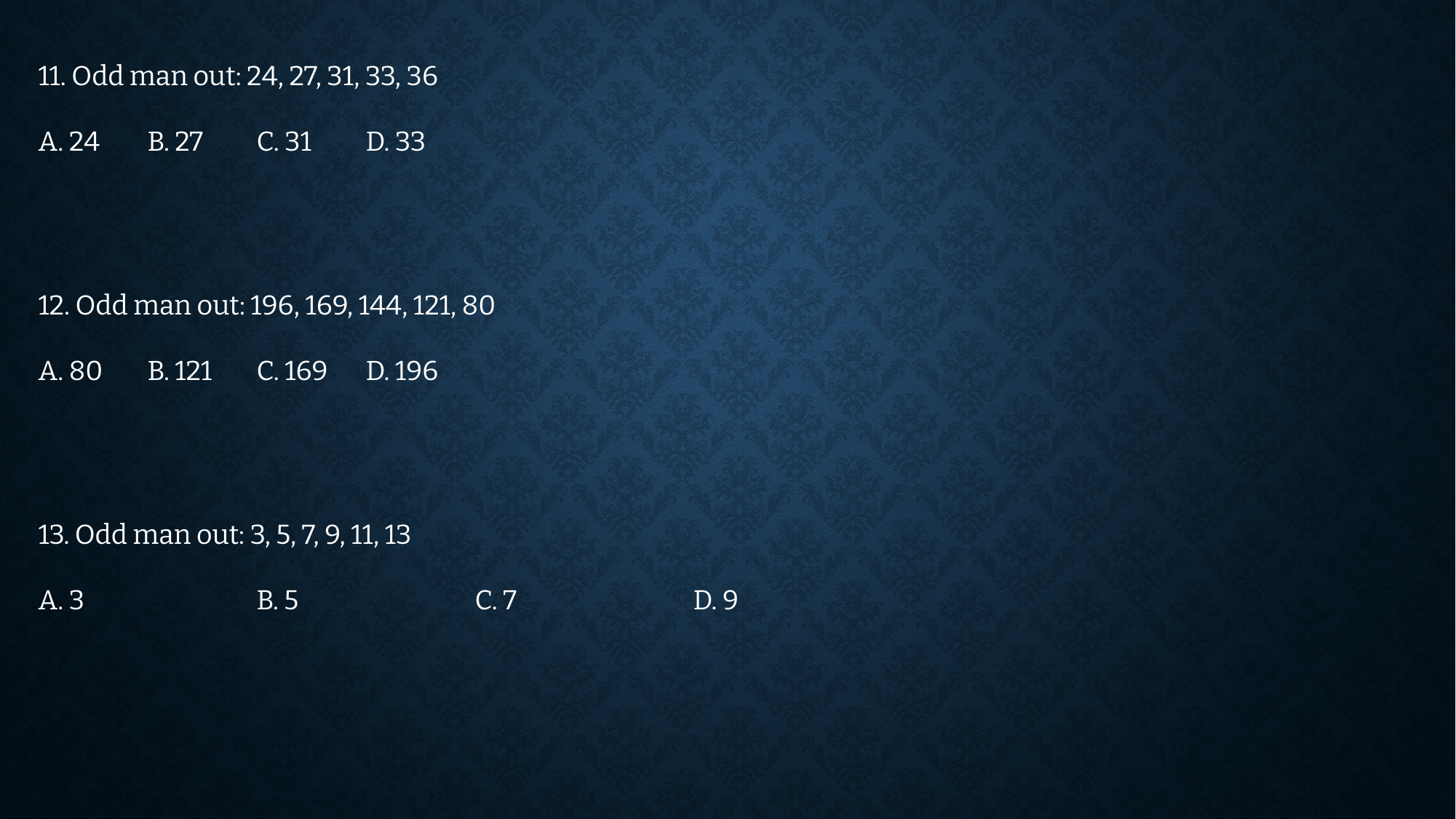

11. Odd man out: 24, 27, 31, 33, 36

A. 24 	B. 27 	C. 31 	D. 33

12. Odd man out: 196, 169, 144, 121, 80

A. 80 	B. 121 	C. 169 	D. 196

13. Odd man out: 3, 5, 7, 9, 11, 13

A. 3 		B. 5 		C. 7 		D. 9